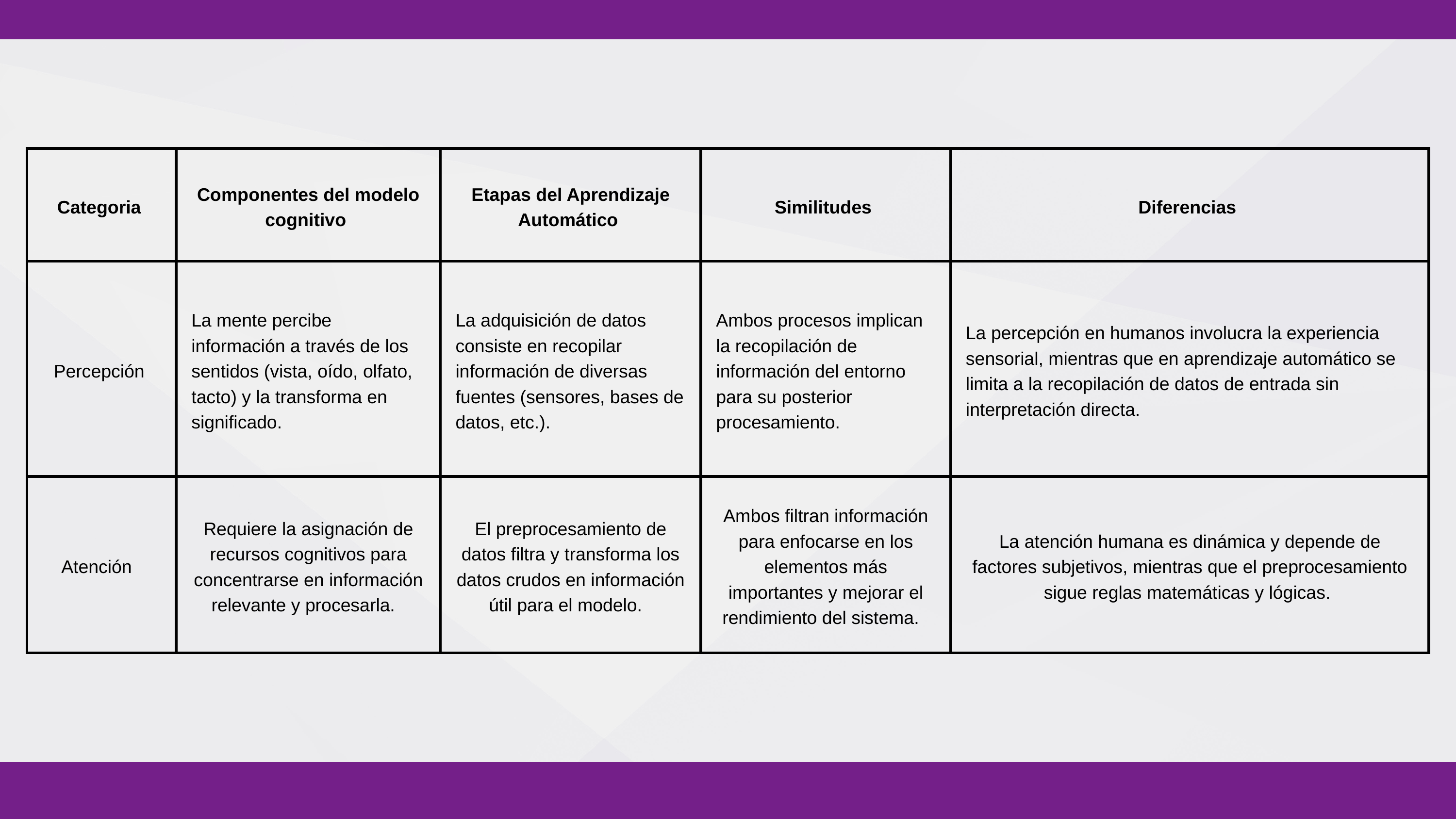

| Categoria | Componentes del modelo cognitivo | Etapas del Aprendizaje Automático | Similitudes | Diferencias |
| --- | --- | --- | --- | --- |
| Percepción | La mente percibe información a través de los sentidos (vista, oído, olfato, tacto) y la transforma en significado. | La adquisición de datos consiste en recopilar información de diversas fuentes (sensores, bases de datos, etc.). | Ambos procesos implican la recopilación de información del entorno para su posterior procesamiento. | La percepción en humanos involucra la experiencia sensorial, mientras que en aprendizaje automático se limita a la recopilación de datos de entrada sin interpretación directa. |
| Atención | Requiere la asignación de recursos cognitivos para concentrarse en información relevante y procesarla. | El preprocesamiento de datos filtra y transforma los datos crudos en información útil para el modelo. | Ambos filtran información para enfocarse en los elementos más importantes y mejorar el rendimiento del sistema. | La atención humana es dinámica y depende de factores subjetivos, mientras que el preprocesamiento sigue reglas matemáticas y lógicas. |